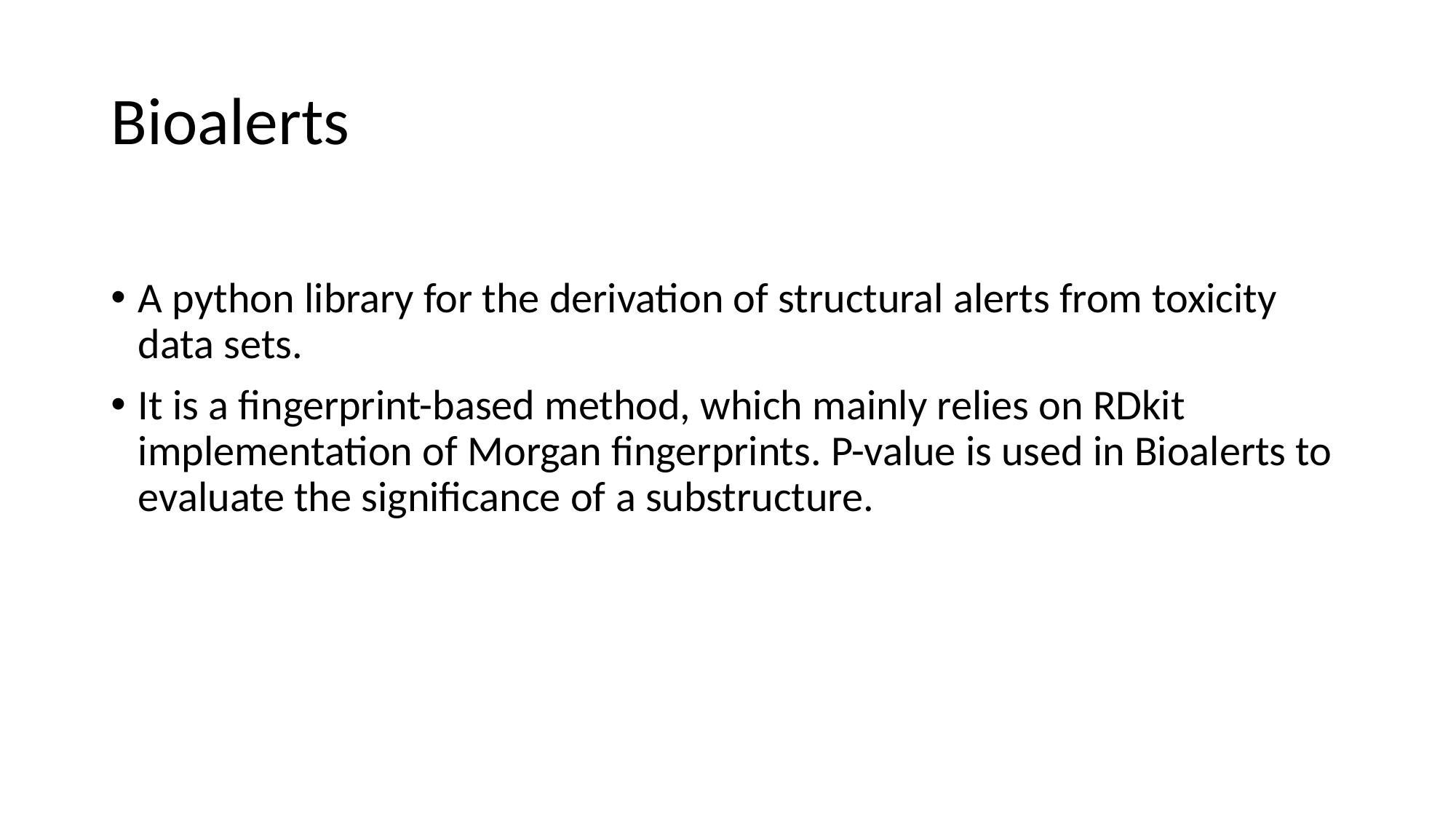

# Bioalerts
A python library for the derivation of structural alerts from toxicity data sets.
It is a fingerprint-based method, which mainly relies on RDkit implementation of Morgan fingerprints. P-value is used in Bioalerts to evaluate the significance of a substructure.